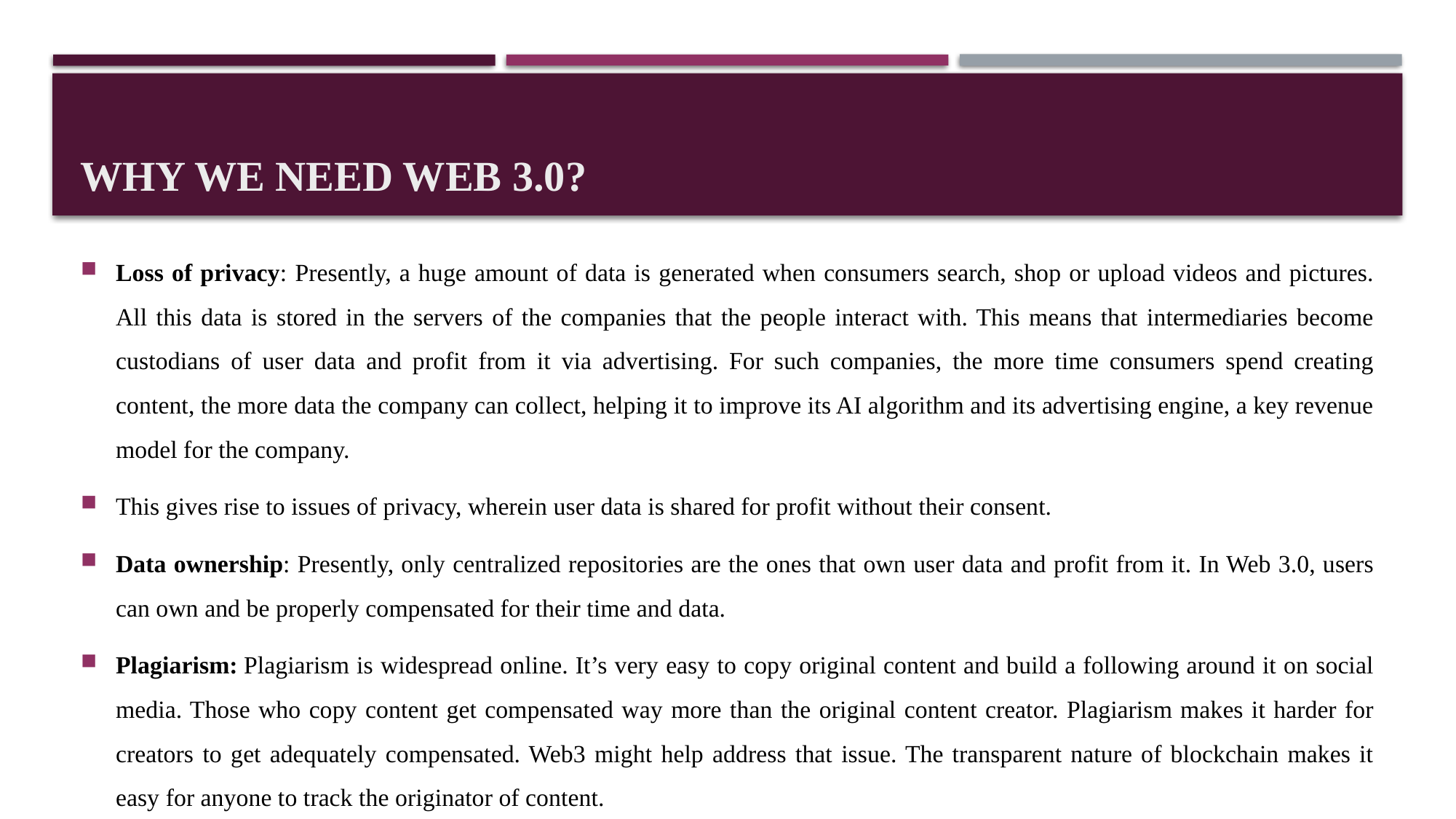

# Why we need Web 3.0?
Loss of privacy: Presently, a huge amount of data is generated when consumers search, shop or upload videos and pictures. All this data is stored in the servers of the companies that the people interact with. This means that intermediaries become custodians of user data and profit from it via advertising. For such companies, the more time consumers spend creating content, the more data the company can collect, helping it to improve its AI algorithm and its advertising engine, a key revenue model for the company.
This gives rise to issues of privacy, wherein user data is shared for profit without their consent.
Data ownership: Presently, only centralized repositories are the ones that own user data and profit from it. In Web 3.0, users can own and be properly compensated for their time and data.
Plagiarism: Plagiarism is widespread online. It’s very easy to copy original content and build a following around it on social media. Those who copy content get compensated way more than the original content creator. Plagiarism makes it harder for creators to get adequately compensated. Web3 might help address that issue. The transparent nature of blockchain makes it easy for anyone to track the originator of content.